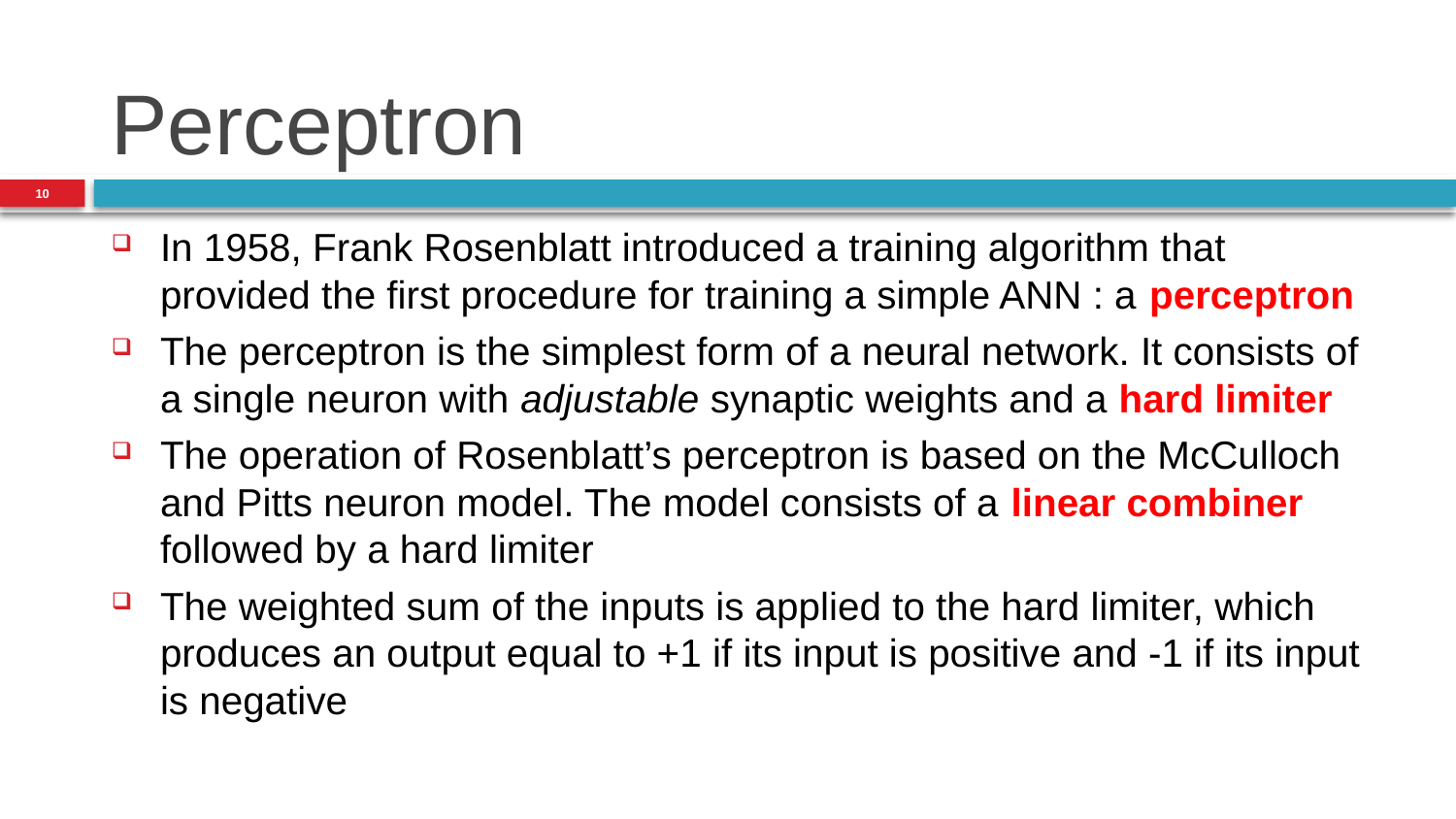

# Perceptron
10
In 1958, Frank Rosenblatt introduced a training algorithm that provided the first procedure for training a simple ANN : a perceptron
The perceptron is the simplest form of a neural network. It consists of a single neuron with adjustable synaptic weights and a hard limiter
The operation of Rosenblatt’s perceptron is based on the McCulloch and Pitts neuron model. The model consists of a linear combiner followed by a hard limiter
The weighted sum of the inputs is applied to the hard limiter, which produces an output equal to +1 if its input is positive and -1 if its input is negative